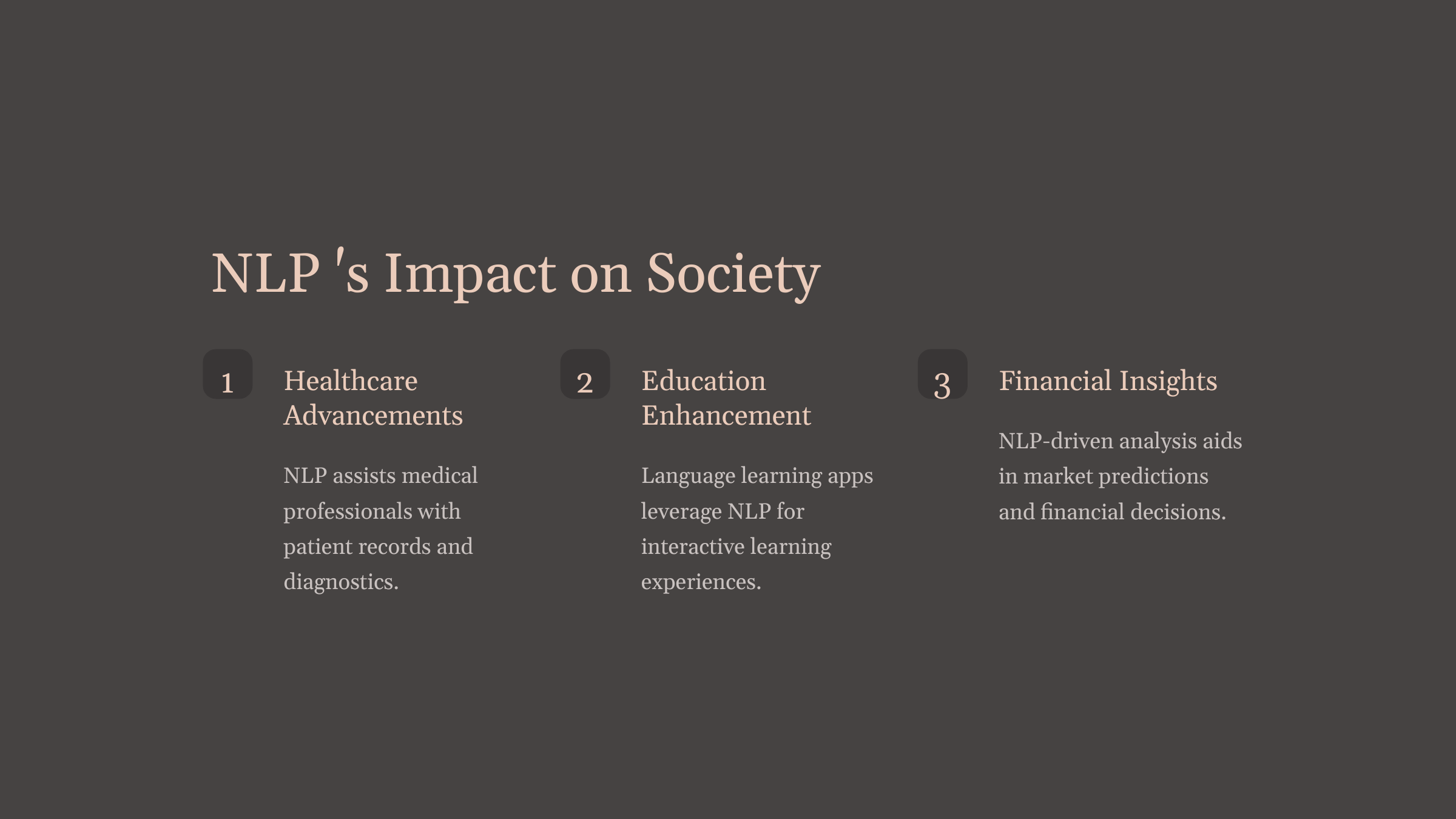

NLP 's Impact on Society

1
2
3
Healthcare Advancements
Education Enhancement
Financial Insights
NLP-driven analysis aids in market predictions and financial decisions.
NLP assists medical professionals with patient records and diagnostics.
Language learning apps leverage NLP for interactive learning experiences.